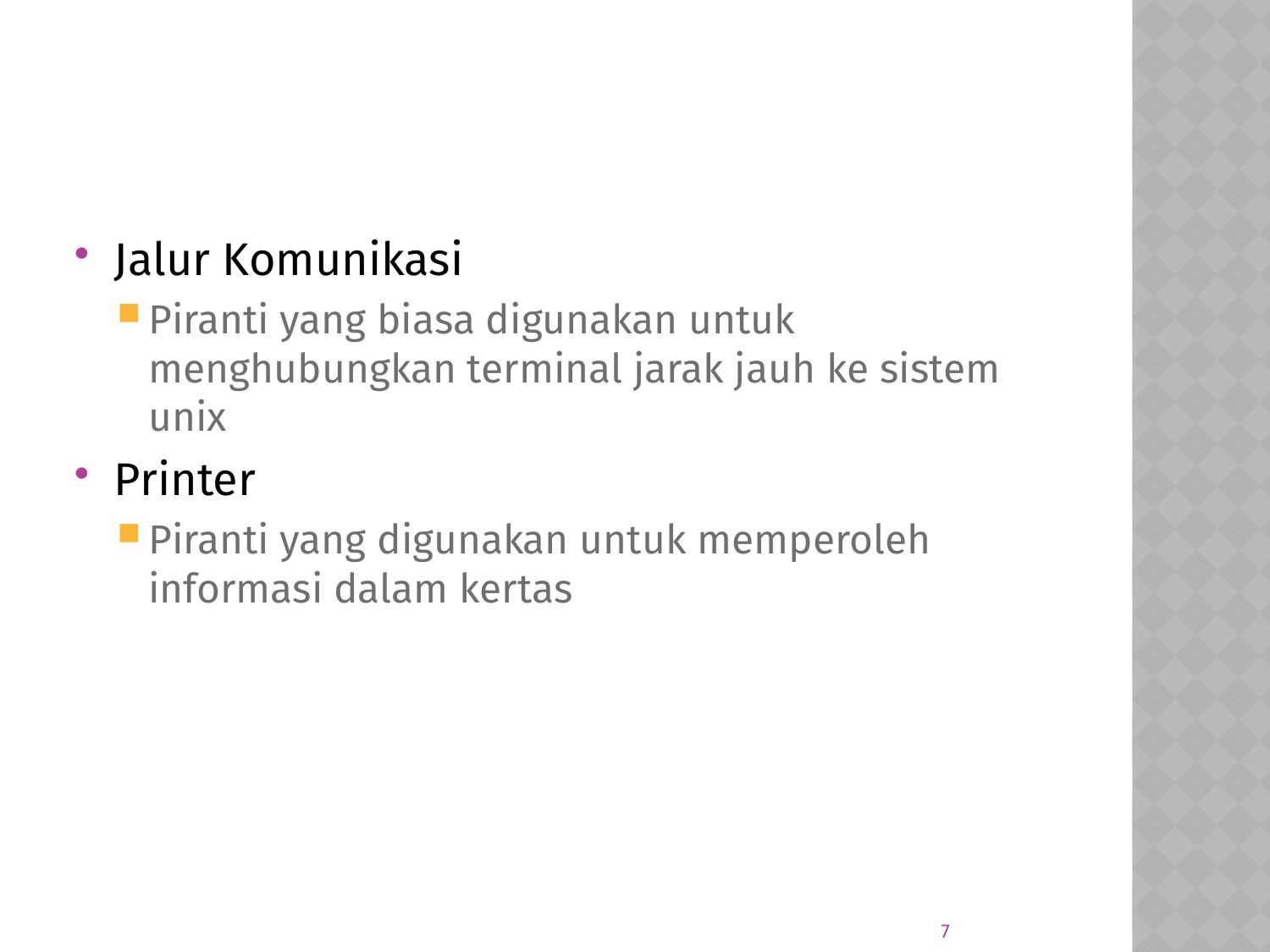

#
Jalur Komunikasi
Piranti yang biasa digunakan untuk menghubungkan terminal jarak jauh ke sistem unix
Printer
Piranti yang digunakan untuk memperoleh informasi dalam kertas
7